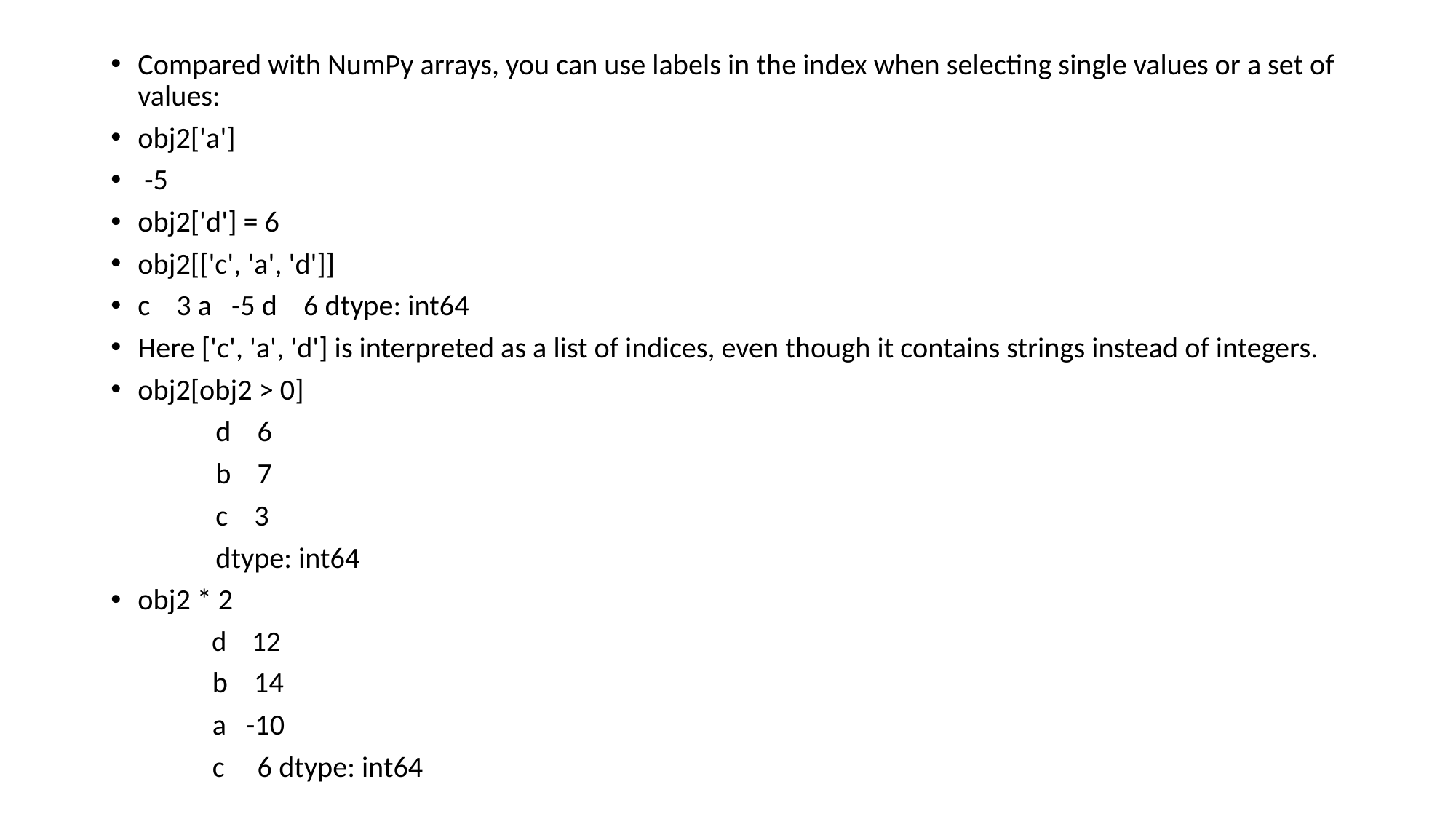

#
Compared with NumPy arrays, you can use labels in the index when selecting single values or a set of values:
obj2['a']
 -5
obj2['d'] = 6
obj2[['c', 'a', 'd']]
c    3 a   -5 d    6 dtype: int64
Here ['c', 'a', 'd'] is interpreted as a list of indices, even though it contains strings instead of integers.
obj2[obj2 > 0]
                d    6
                b    7
                c    3
                dtype: int64
obj2 * 2
	    d    12
	    b    14
	    a   -10
	    c     6 dtype: int64